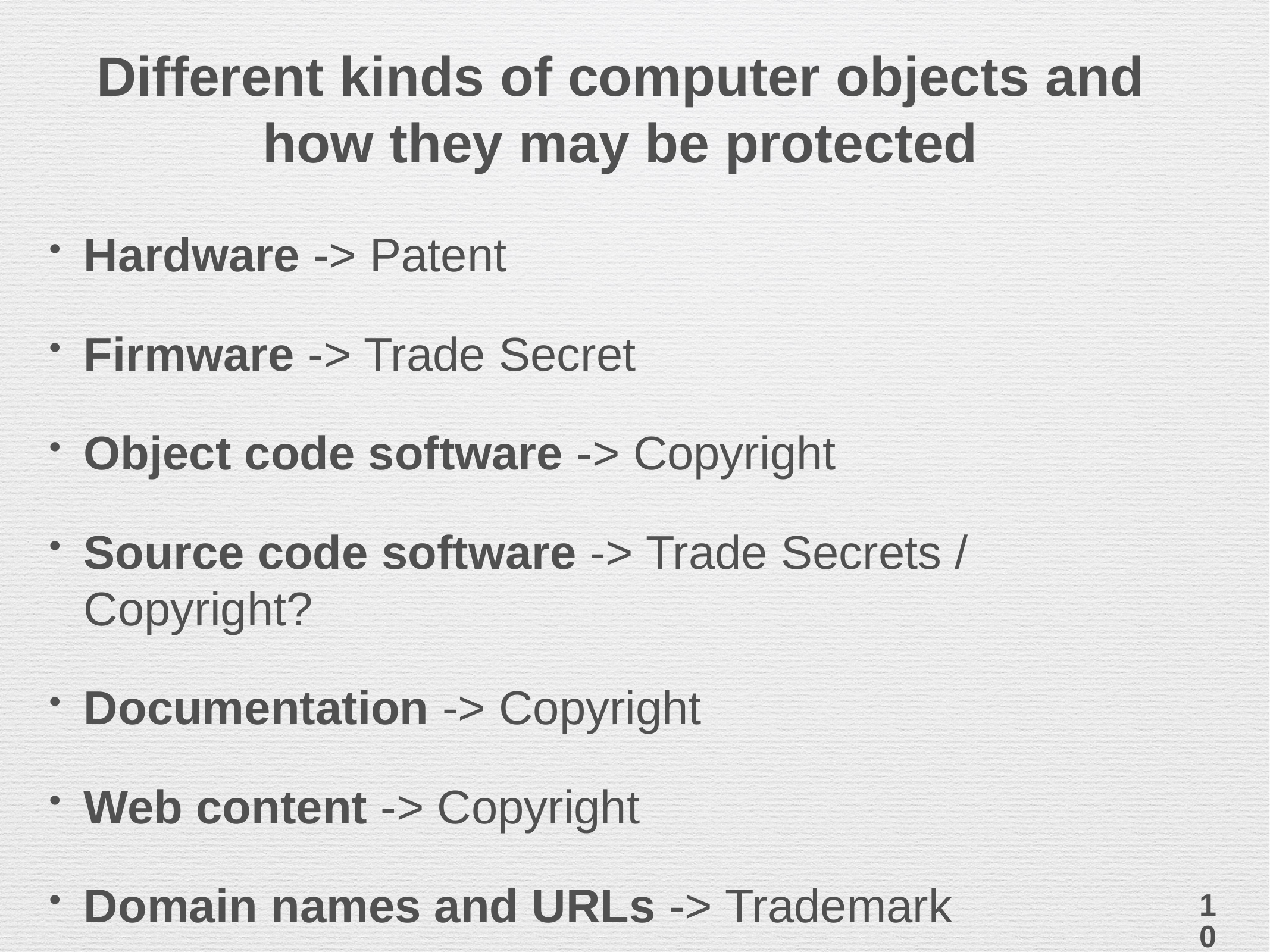

# Different kinds of computer objects and how they may be protected
Hardware -> Patent
Firmware -> Trade Secret
Object code software -> Copyright
Source code software -> Trade Secrets / Copyright?
Documentation -> Copyright
Web content -> Copyright
Domain names and URLs -> Trademark
10